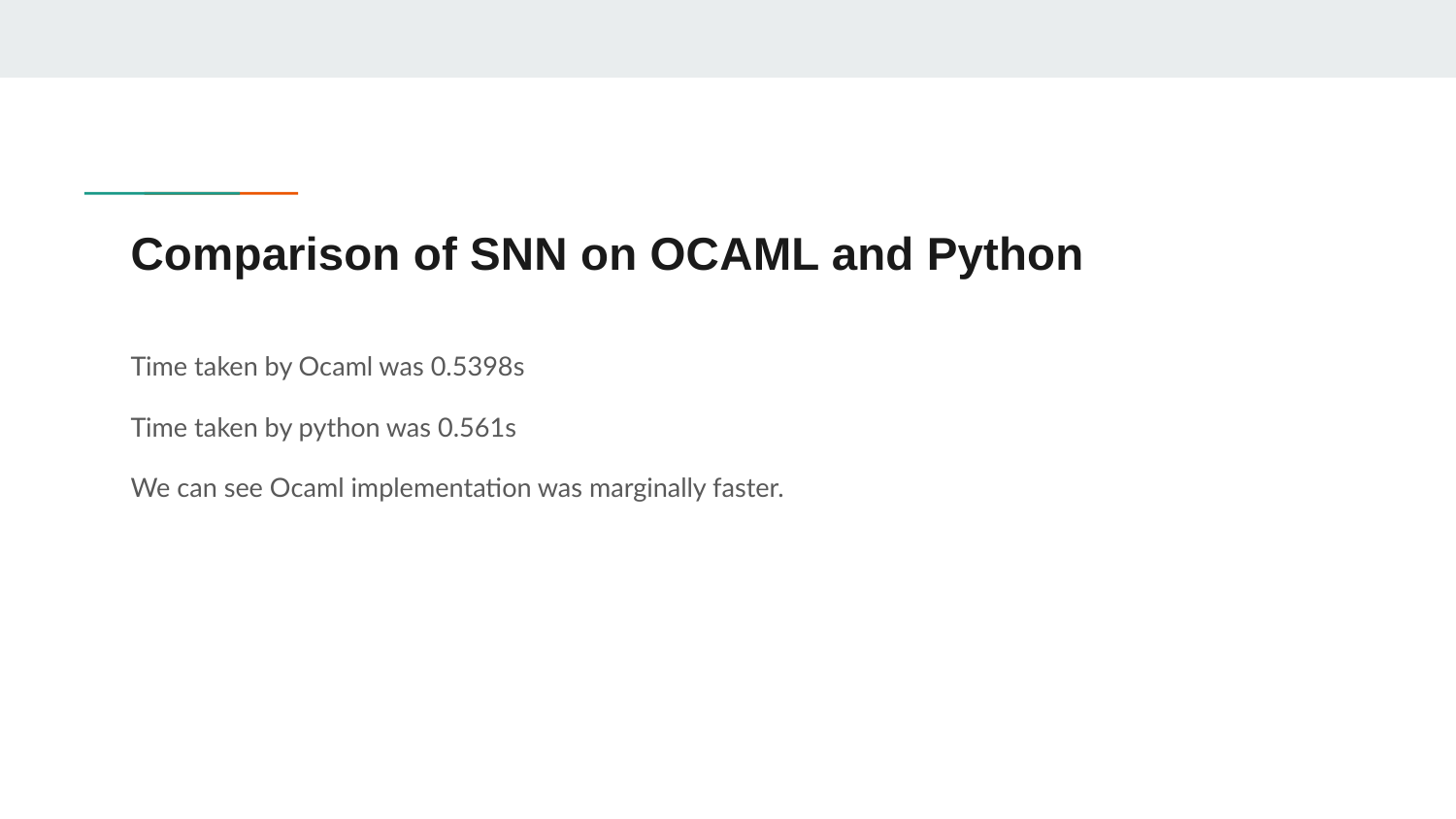

# Comparison of SNN on OCAML and Python
Time taken by Ocaml was 0.5398s
Time taken by python was 0.561s
We can see Ocaml implementation was marginally faster.